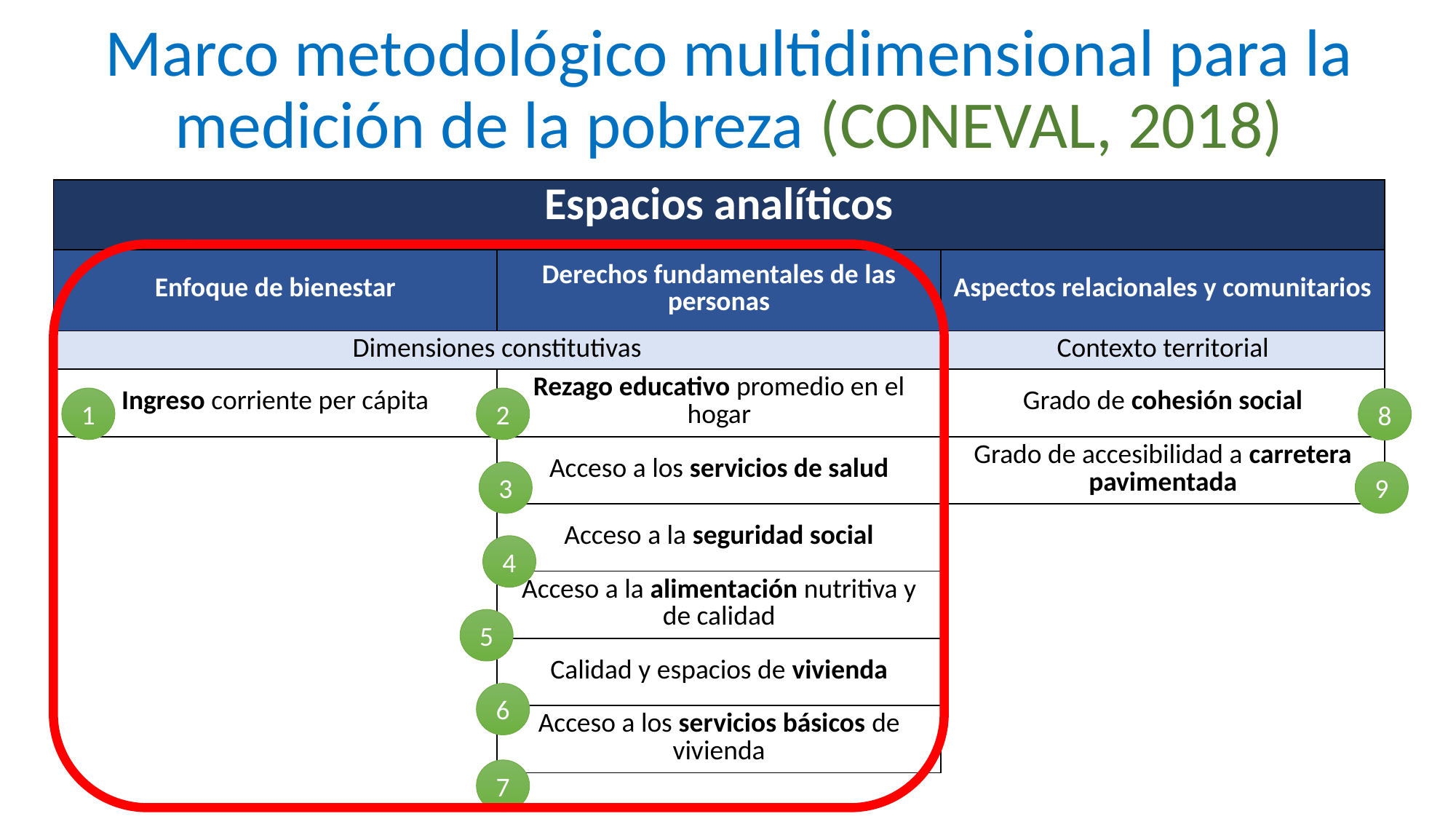

Marco metodológico multidimensional para la medición de la pobreza (CONEVAL, 2018)
| Espacios analíticos |  |  |
| --- | --- | --- |
| Enfoque de bienestar | Derechos fundamentales de las personas | Aspectos relacionales y comunitarios |
| Dimensiones constitutivas |  | Contexto territorial |
| Ingreso corriente per cápita | Rezago educativo promedio en el hogar | Grado de cohesión social |
|  | Acceso a los servicios de salud | Grado de accesibilidad a carretera pavimentada |
|  | Acceso a la seguridad social |  |
|  | Acceso a la alimentación nutritiva y de calidad |  |
|  | Calidad y espacios de vivienda |  |
|  | Acceso a los servicios básicos de vivienda |  |

1
2
8
3
9
4
5
6
7